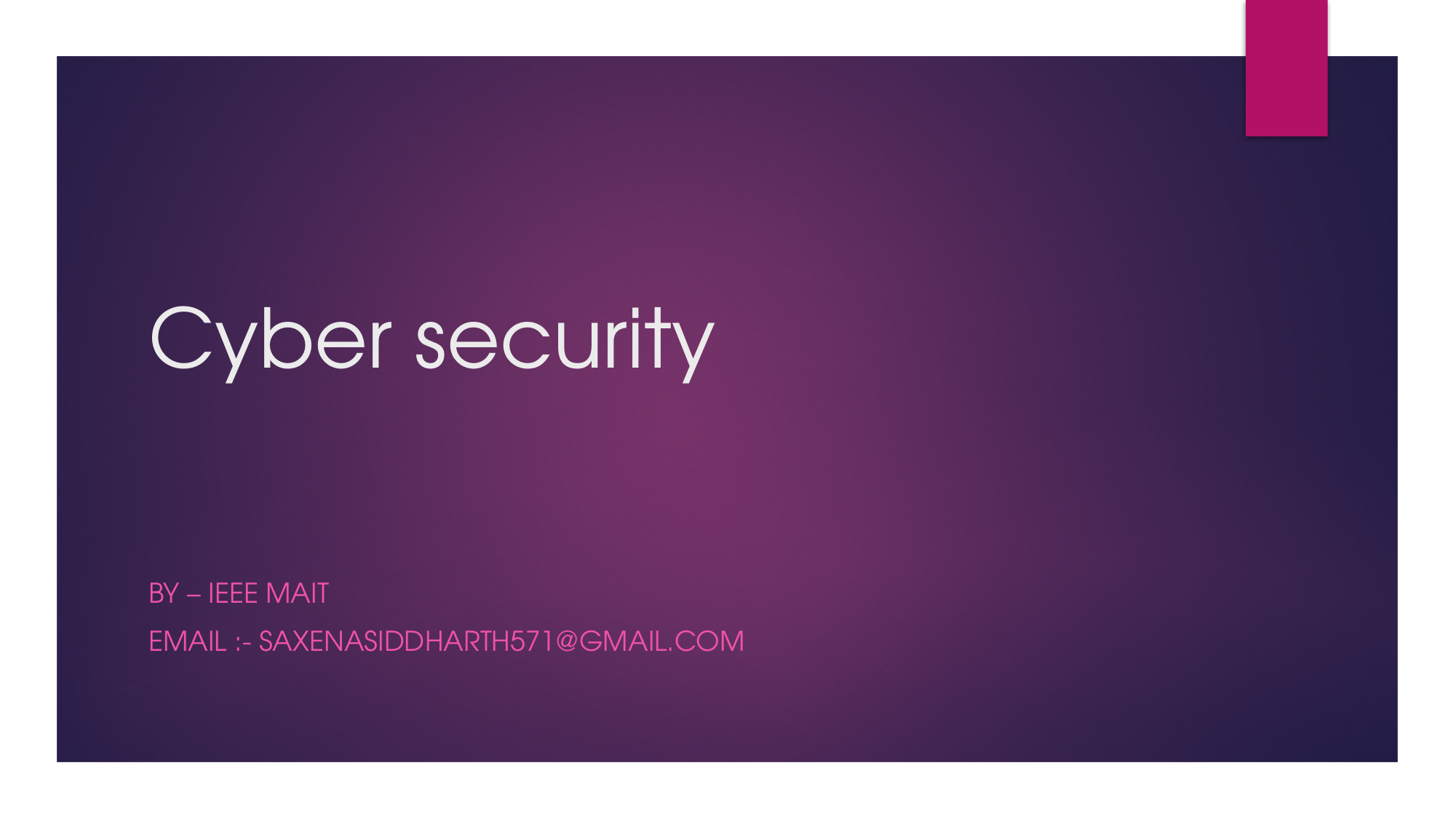

# Cyber security
By – IEEE MAIT
email :- saxenasiddharth571@gmail.com